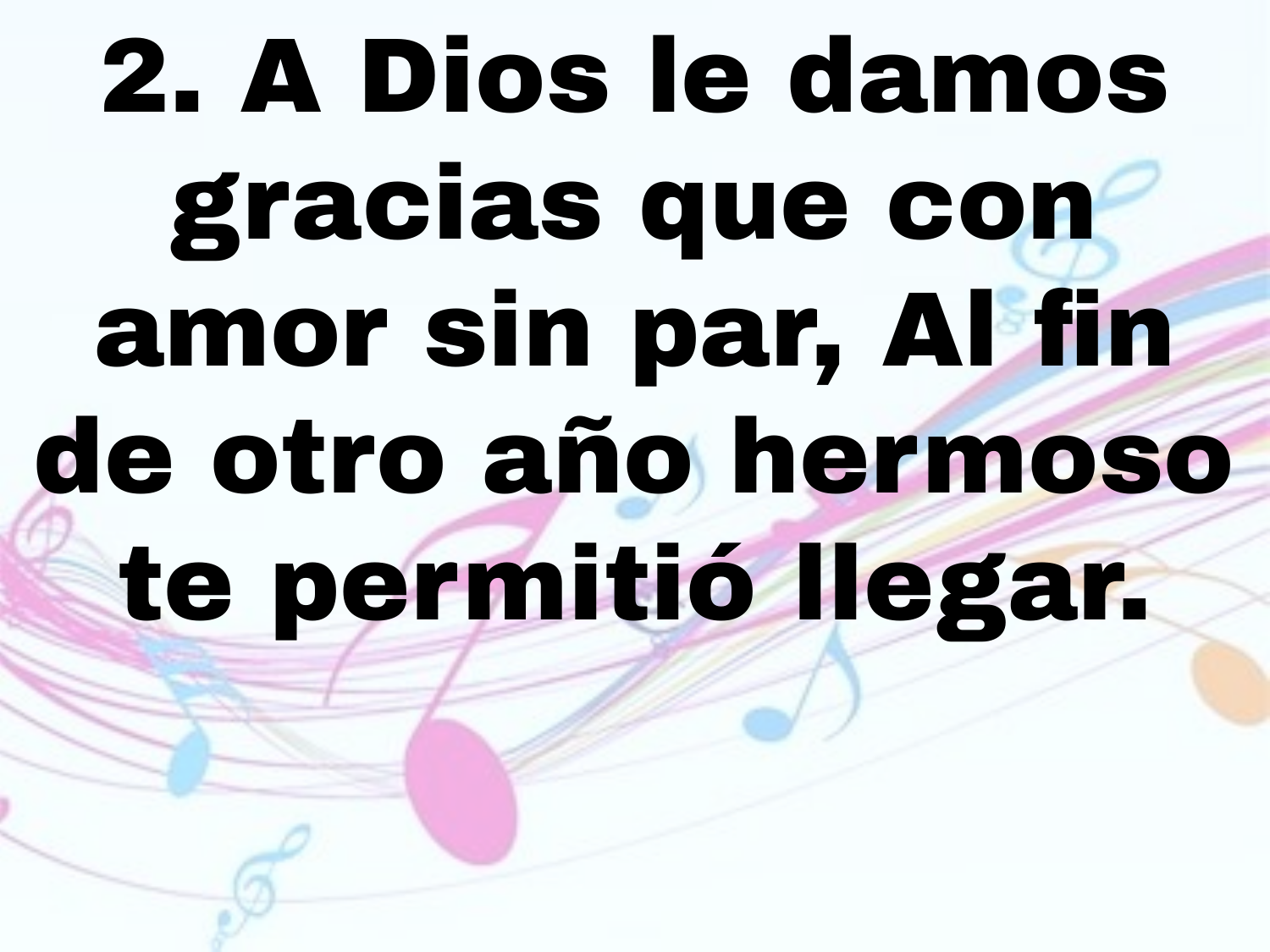

2. A Dios le damos gracias que con amor sin par, Al fin de otro año hermoso te permitió llegar.